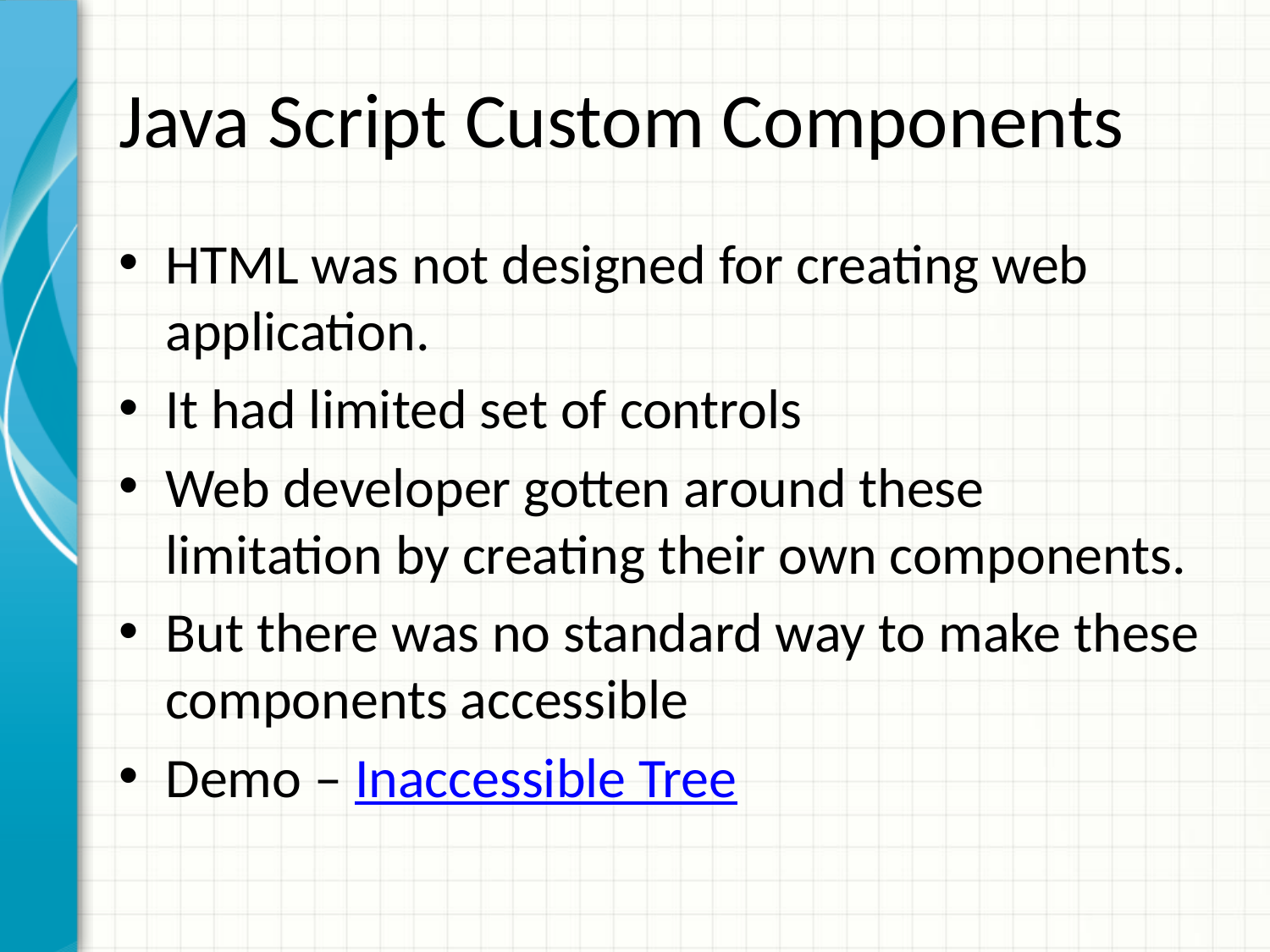

# Java Script Custom Components
HTML was not designed for creating web application.
It had limited set of controls
Web developer gotten around these limitation by creating their own components.
But there was no standard way to make these components accessible
Demo – Inaccessible Tree